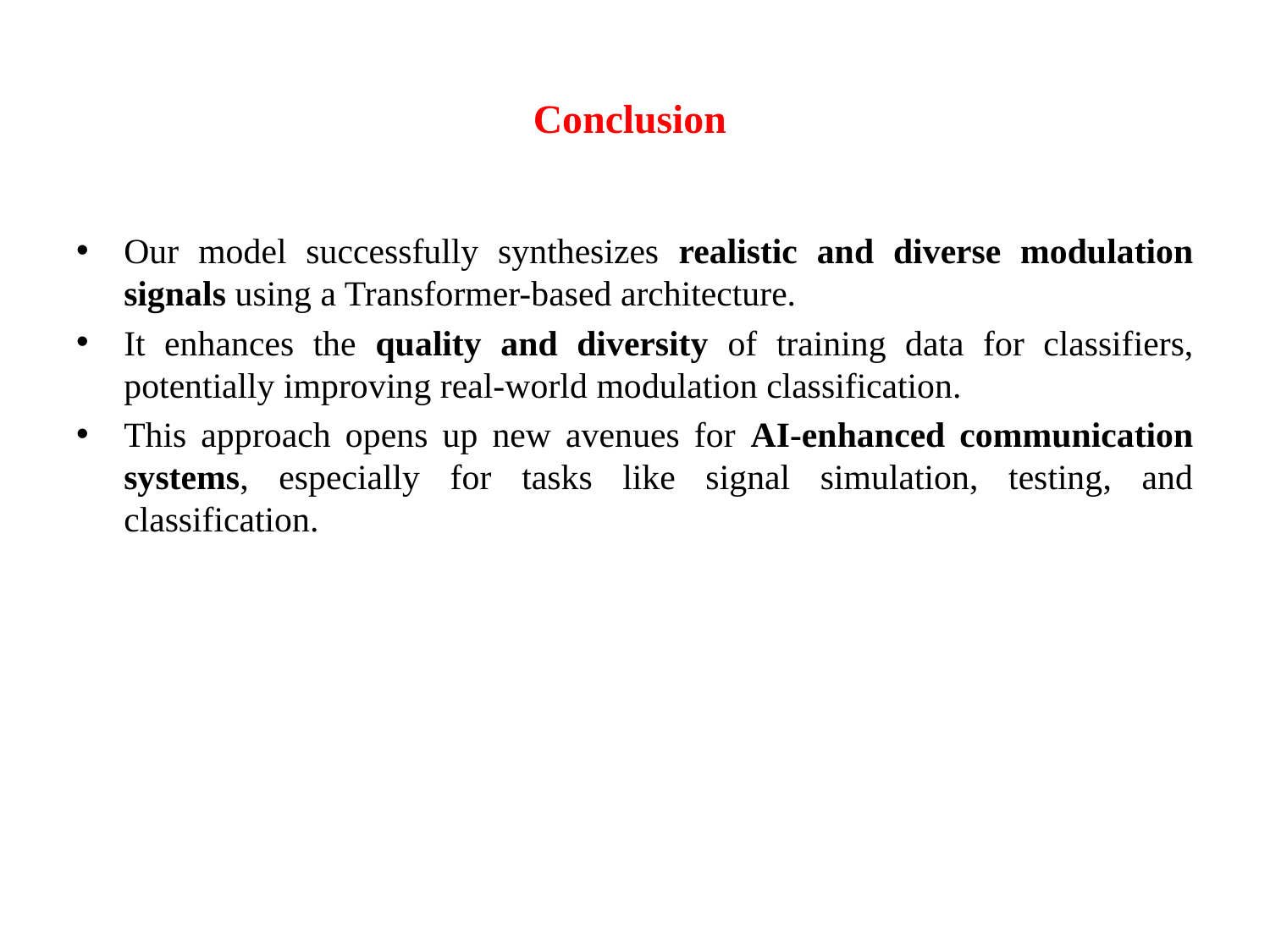

# Conclusion
Our model successfully synthesizes realistic and diverse modulation signals using a Transformer-based architecture.
It enhances the quality and diversity of training data for classifiers, potentially improving real-world modulation classification.
This approach opens up new avenues for AI-enhanced communication systems, especially for tasks like signal simulation, testing, and classification.